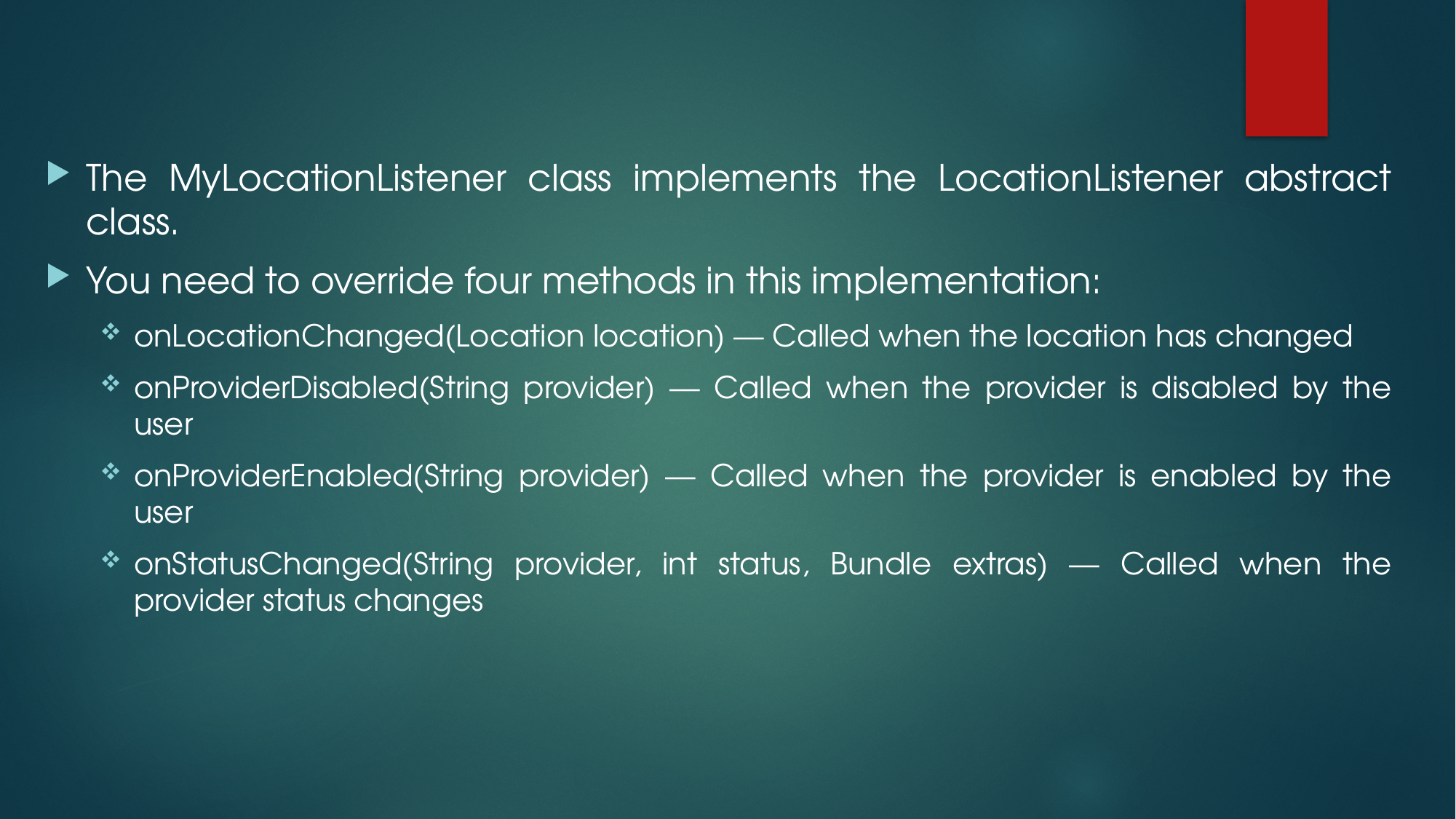

The MyLocationListener class implements the LocationListener abstract class.
You need to override four methods in this implementation:
onLocationChanged(Location location) — Called when the location has changed
onProviderDisabled(String provider) — Called when the provider is disabled by the user
onProviderEnabled(String provider) — Called when the provider is enabled by the user
onStatusChanged(String provider, int status, Bundle extras) — Called when the provider status changes